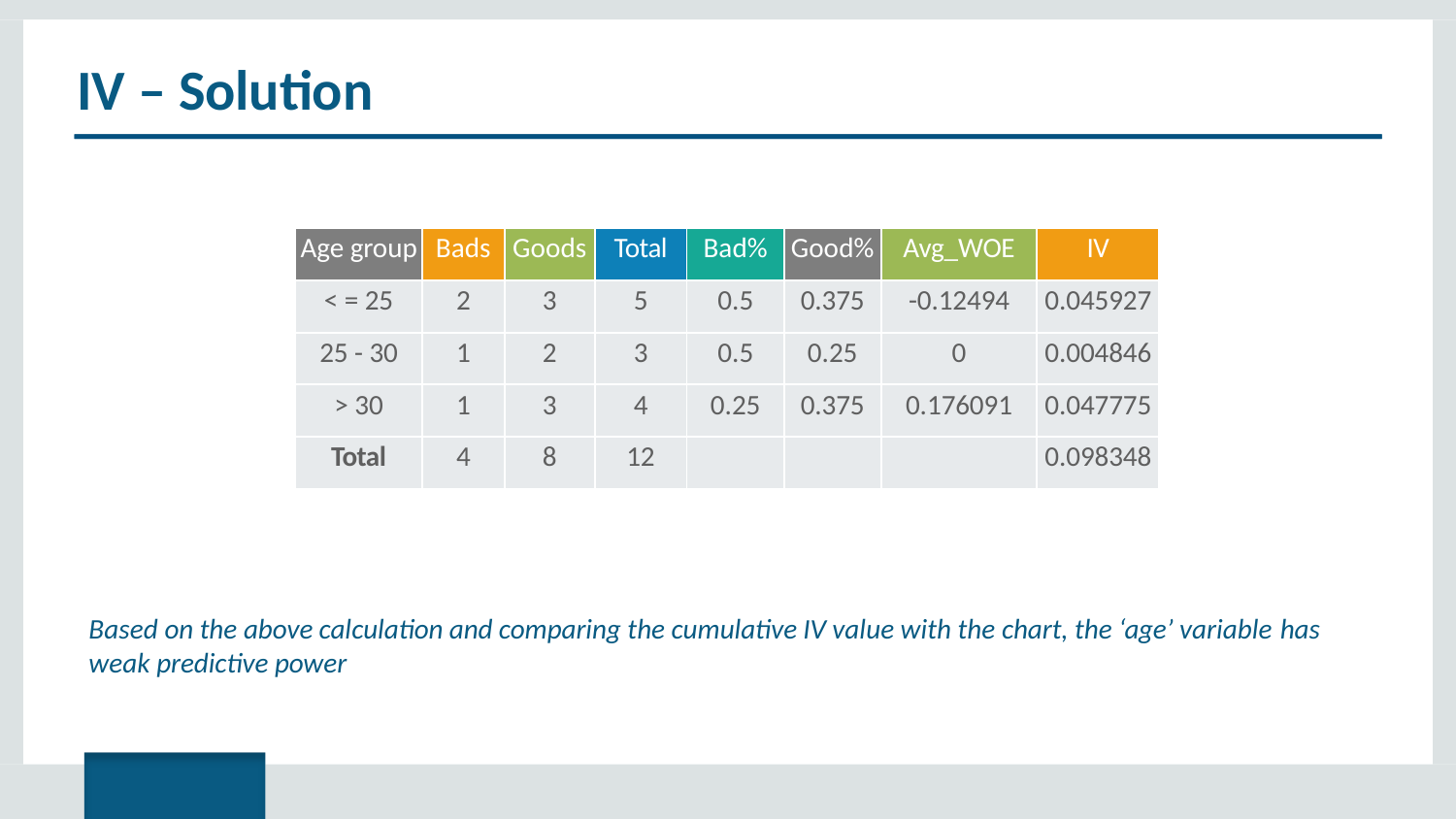

# IV – Solution

| Age group | Bads | Goods | Total | Bad% | Good% | Avg\_WOE | IV |
| --- | --- | --- | --- | --- | --- | --- | --- |
| < = 25 | 2 | 3 | 5 | 0.5 | 0.375 | -0.12494 | 0.045927 |
| 25 - 30 | 1 | 2 | 3 | 0.5 | 0.25 | 0 | 0.004846 |
| > 30 | 1 | 3 | 4 | 0.25 | 0.375 | 0.176091 | 0.047775 |
| Total | 4 | 8 | 12 |  |  |  | 0.098348 |
Based on the above calculation and comparing the cumulative IV value with the chart, the ‘age’ variable has
weak predictive power